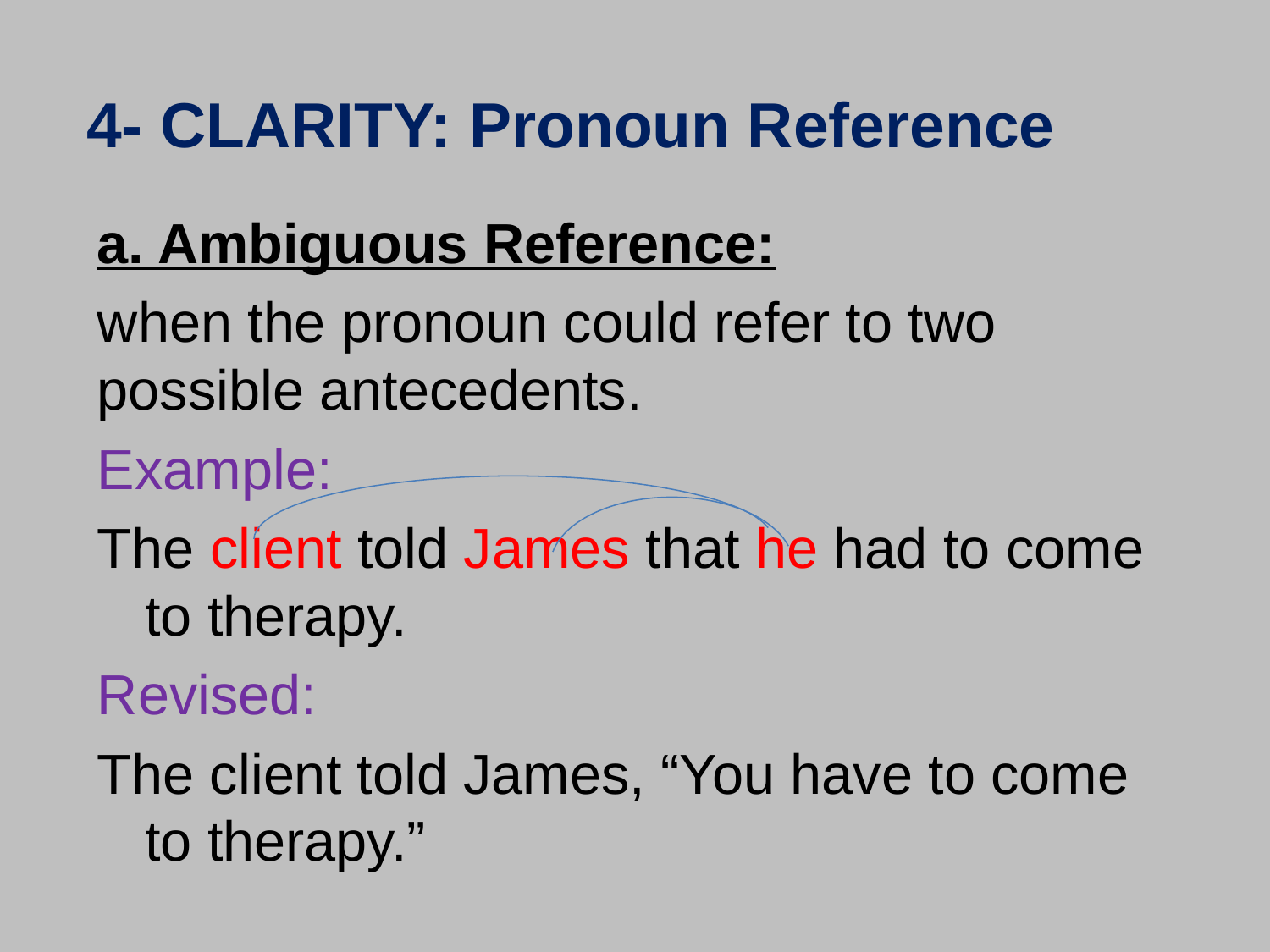

4- CLARITY: Pronoun Reference
a. Ambiguous Reference:
when the pronoun could refer to two possible antecedents.
Example:
The client told James that he had to come to therapy.
Revised:
The client told James, “You have to come to therapy.”